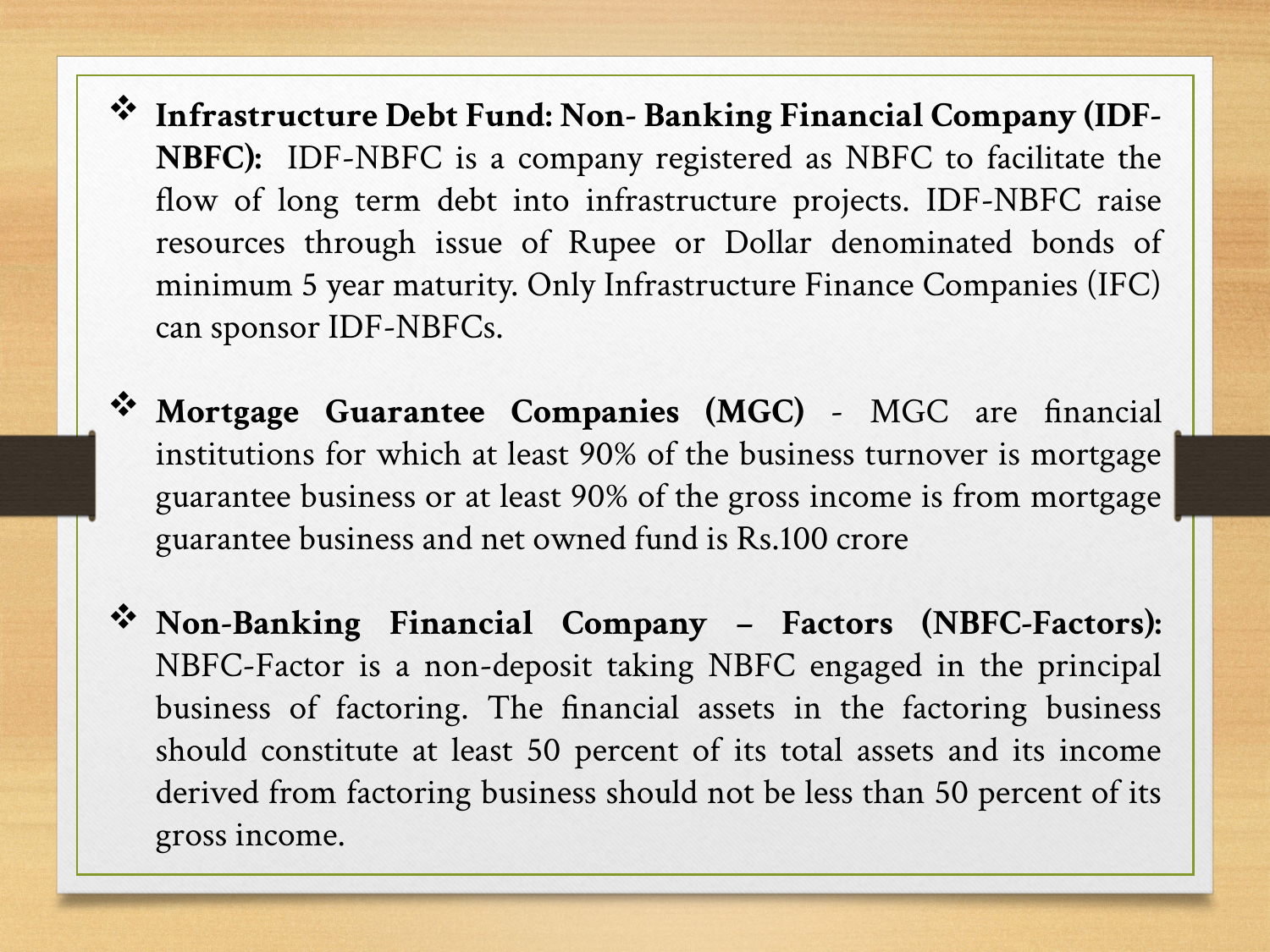

Infrastructure Debt Fund: Non- Banking Financial Company (IDF-NBFC):  IDF-NBFC is a company registered as NBFC to facilitate the flow of long term debt into infrastructure projects. IDF-NBFC raise resources through issue of Rupee or Dollar denominated bonds of minimum 5 year maturity. Only Infrastructure Finance Companies (IFC) can sponsor IDF-NBFCs.

Mortgage Guarantee Companies (MGC) - MGC are financial institutions for which at least 90% of the business turnover is mortgage guarantee business or at least 90% of the gross income is from mortgage guarantee business and net owned fund is Rs.100 crore

Non-Banking Financial Company – Factors (NBFC-Factors): NBFC-Factor is a non-deposit taking NBFC engaged in the principal business of factoring. The financial assets in the factoring business should constitute at least 50 percent of its total assets and its income derived from factoring business should not be less than 50 percent of its gross income.